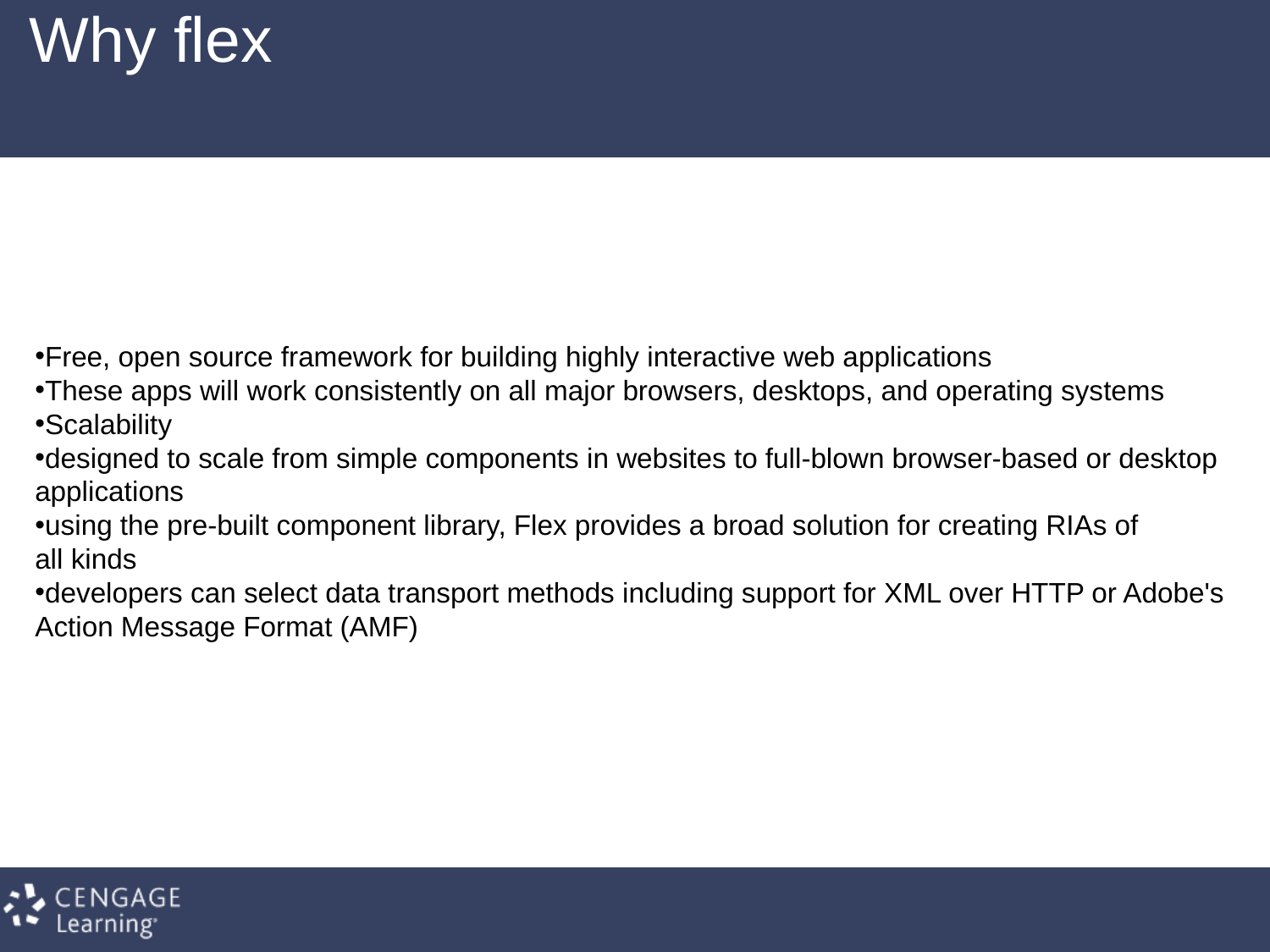

# Why flex
Free, open source framework for building highly interactive web applications
These apps will work consistently on all major browsers, desktops, and operating systems
Scalability
designed to scale from simple components in websites to full-blown browser-based or desktop
applications
using the pre-built component library, Flex provides a broad solution for creating RIAs of
all kinds
developers can select data transport methods including support for XML over HTTP or Adobe's
Action Message Format (AMF)